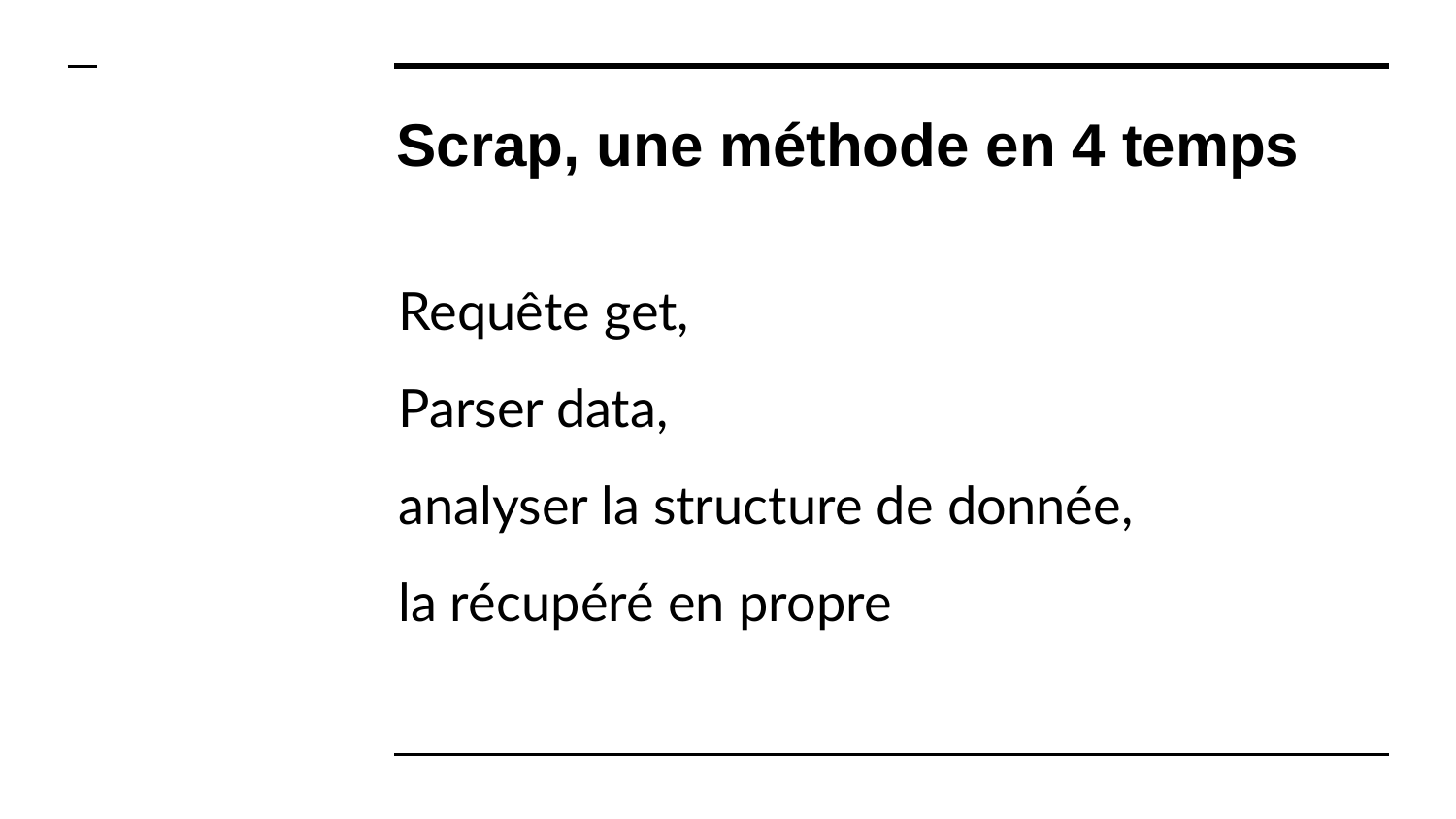

# Scrap, une méthode en 4 temps
Requête get,
Parser data,
analyser la structure de donnée,
la récupéré en propre